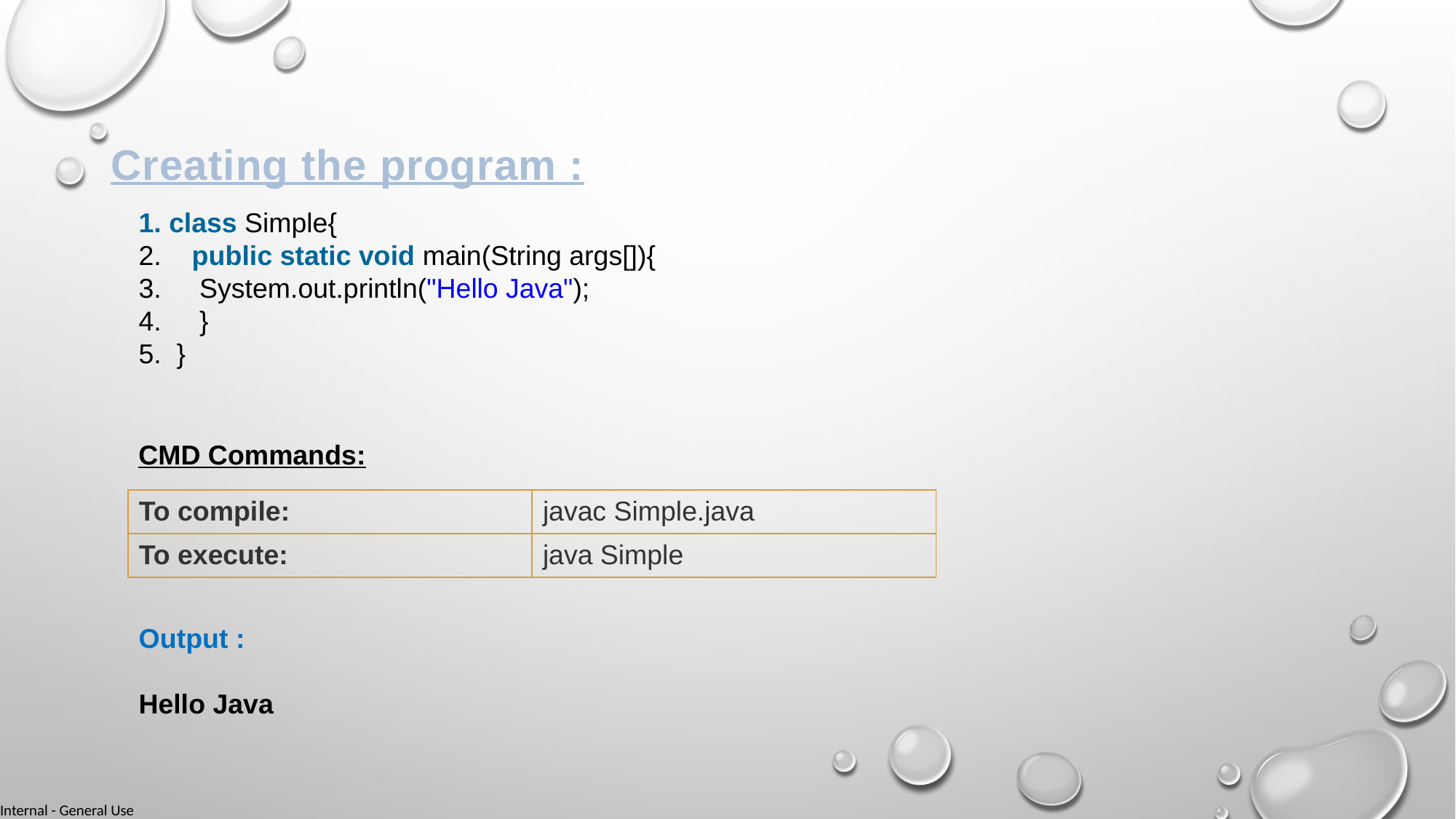

Creating the program :
 class Simple{
    public static void main(String args[]){
     System.out.println("Hello Java");
     }
  }

CMD Commands:
| To compile: | javac Simple.java |
| --- | --- |
| To execute: | java Simple |
Output :

Hello Java